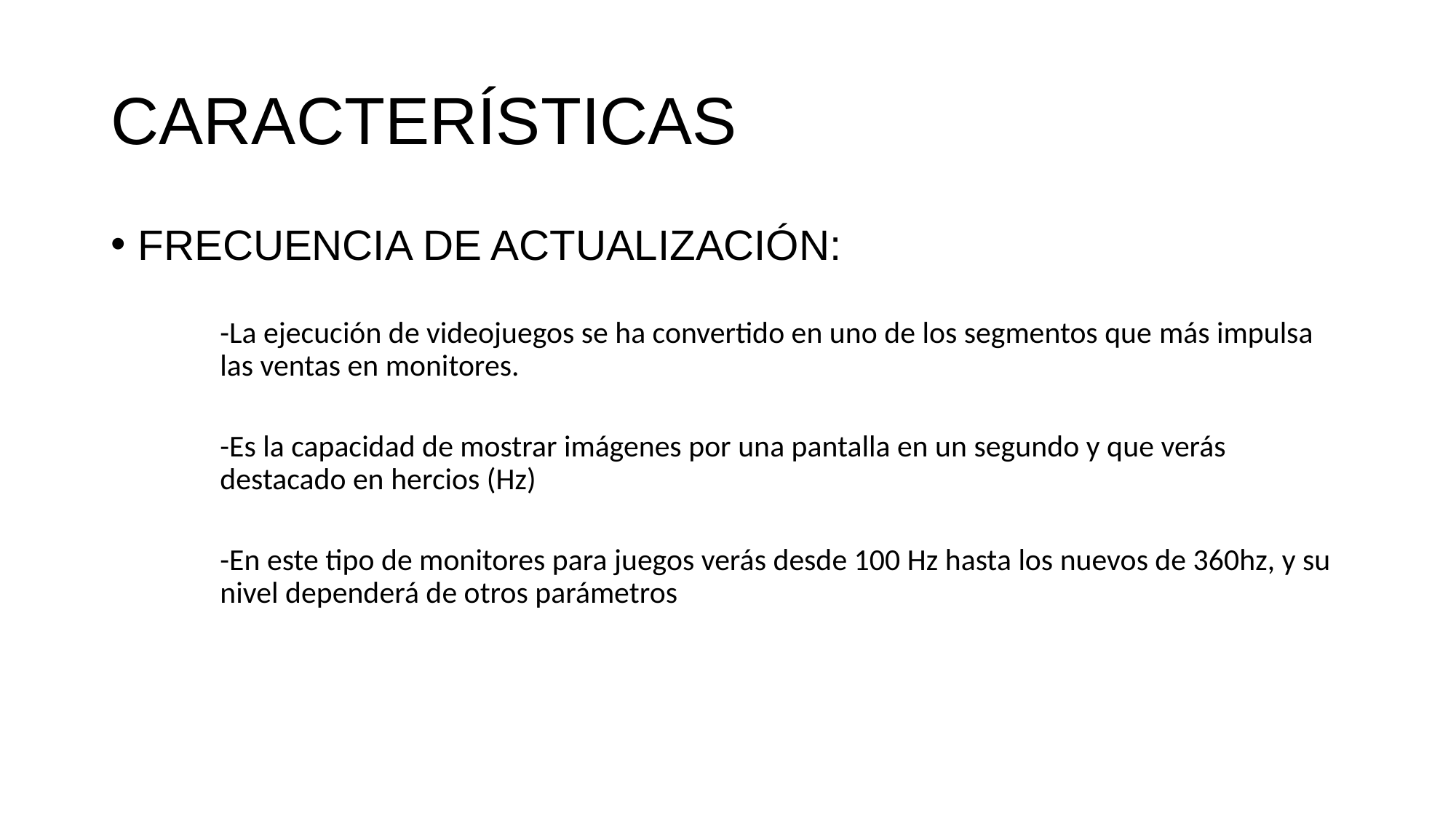

# CARACTERÍSTICAS
FRECUENCIA DE ACTUALIZACIÓN:

-La ejecución de videojuegos se ha convertido en uno de los segmentos que más impulsa las ventas en monitores.

-Es la capacidad de mostrar imágenes por una pantalla en un segundo y que verás destacado en hercios (Hz)

-En este tipo de monitores para juegos verás desde 100 Hz hasta los nuevos de 360hz, y su nivel dependerá de otros parámetros